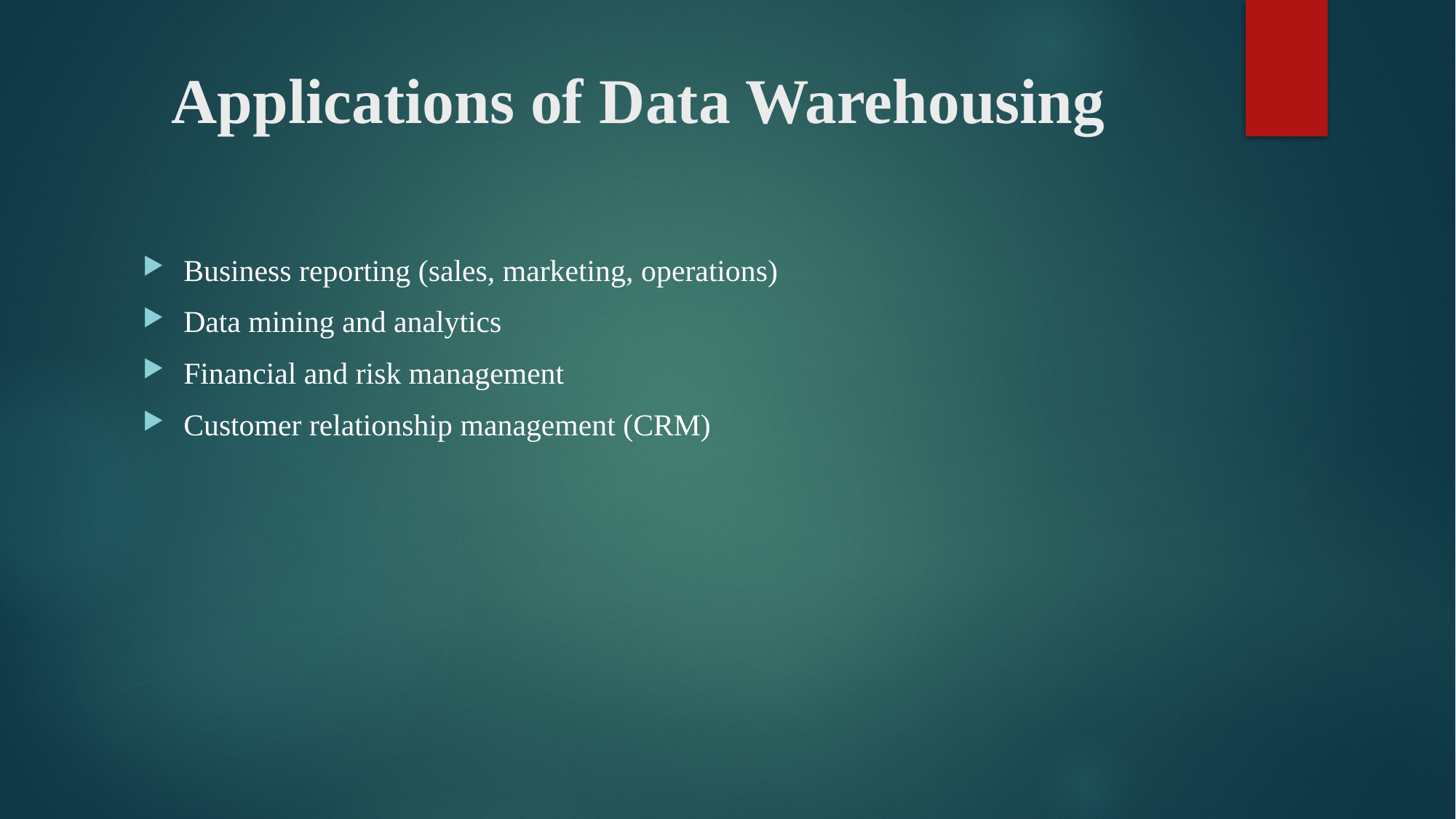

# Applications of Data Warehousing
Business reporting (sales, marketing, operations)
Data mining and analytics
Financial and risk management
Customer relationship management (CRM)